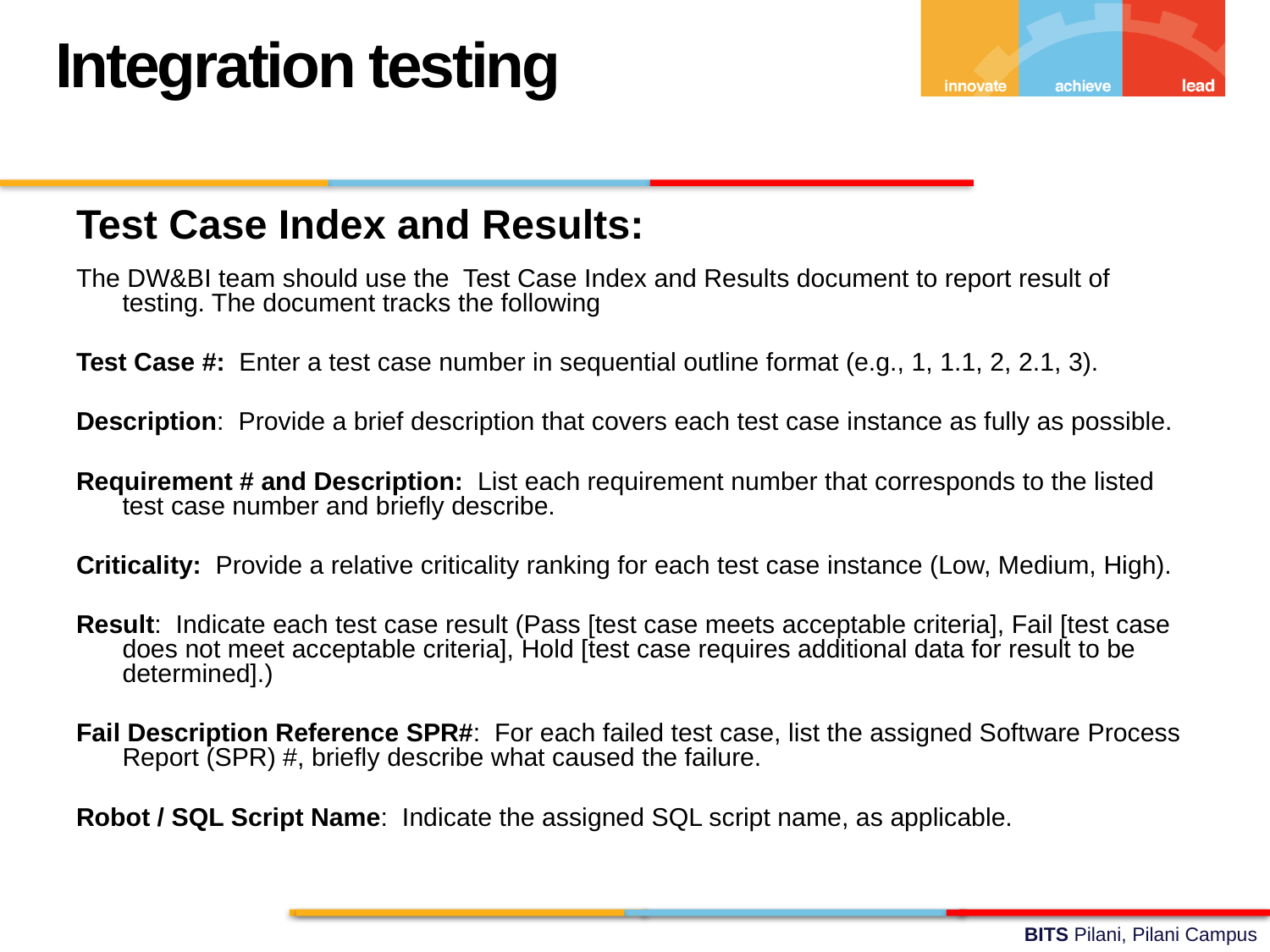

Integration testing

Test Case Index and Results:

The DW&BI team should use the  Test Case Index and Results document to report result of testing. The document tracks the following

Test Case #:  Enter a test case number in sequential outline format (e.g., 1, 1.1, 2, 2.1, 3).

Description:  Provide a brief description that covers each test case instance as fully as possible.

Requirement # and Description:  List each requirement number that corresponds to the listed test case number and briefly describe.

Criticality:  Provide a relative criticality ranking for each test case instance (Low, Medium, High).

Result:  Indicate each test case result (Pass [test case meets acceptable criteria], Fail [test case does not meet acceptable criteria], Hold [test case requires additional data for result to be determined].)

Fail Description Reference SPR#:  For each failed test case, list the assigned Software Process Report (SPR) #, briefly describe what caused the failure.

Robot / SQL Script Name:  Indicate the assigned SQL script name, as applicable.